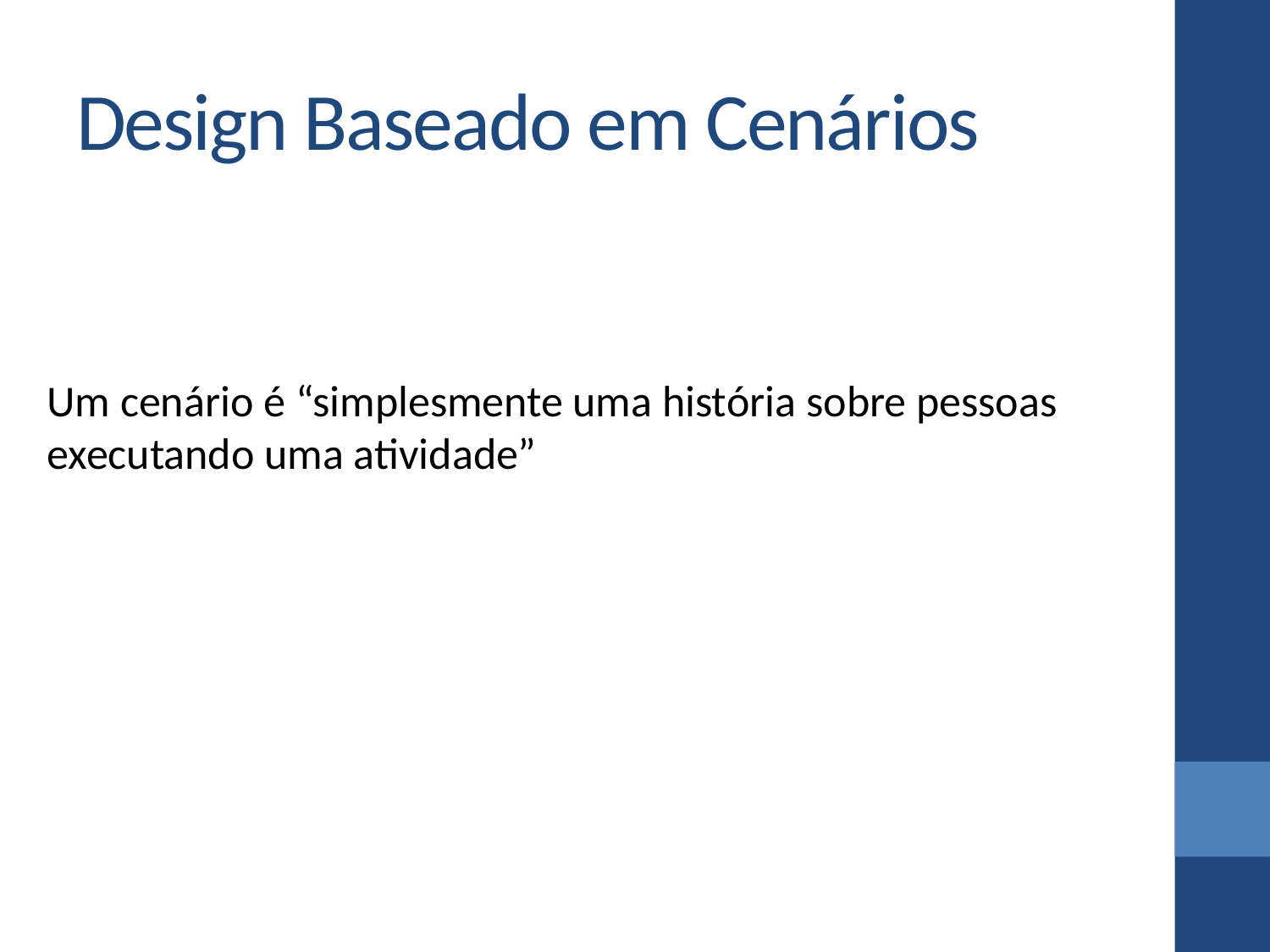

# Design Baseado em Cenários
Um cenário é “simplesmente uma história sobre pessoas executando uma atividade”